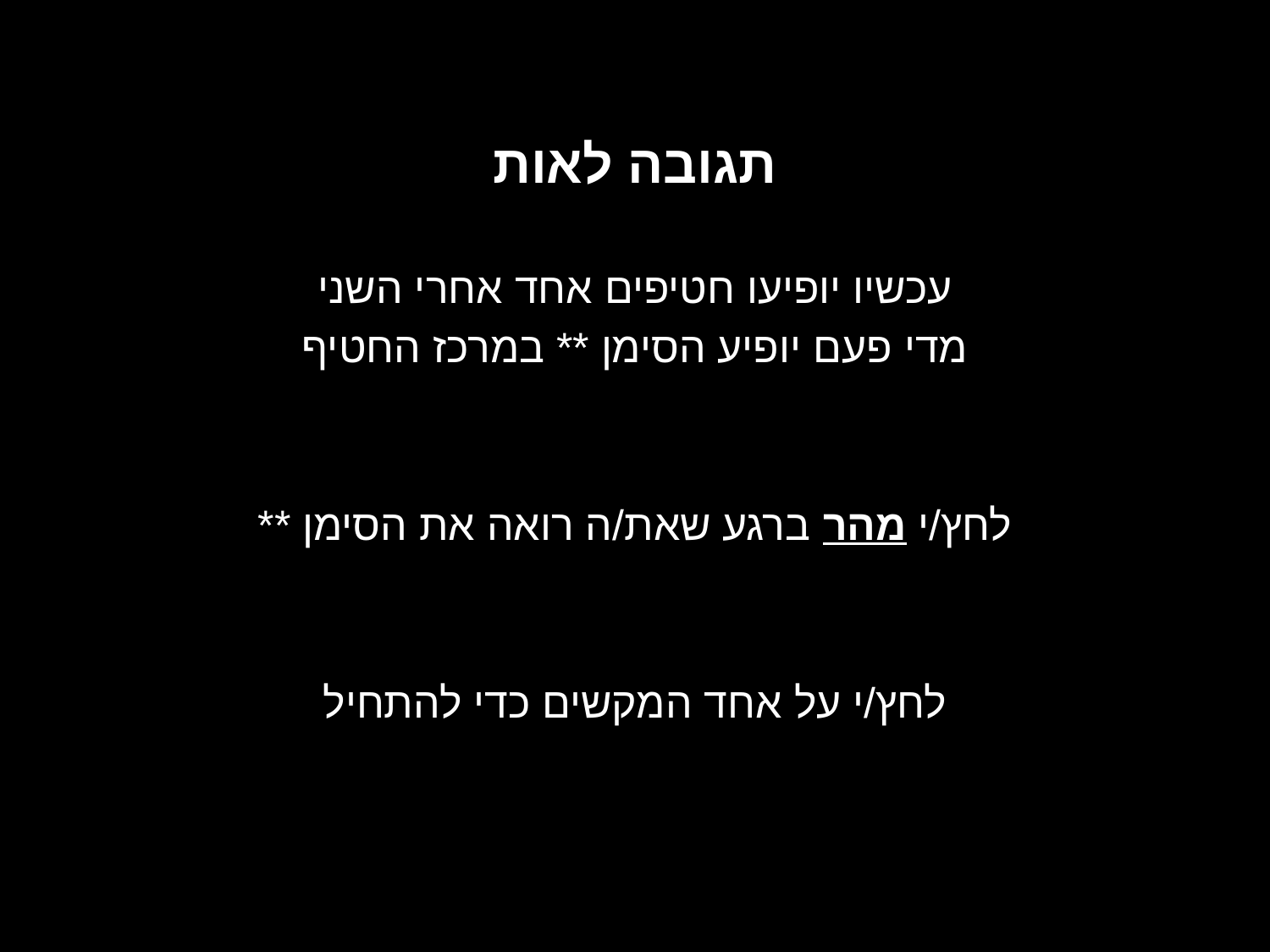

תגובה לאות

עכשיו יופיעו חטיפים אחד אחרי השני
מדי פעם יופיע הסימן ** במרכז החטיף

לחץ/י מהר ברגע שאת/ה רואה את הסימן **

לחץ/י על אחד המקשים כדי להתחיל